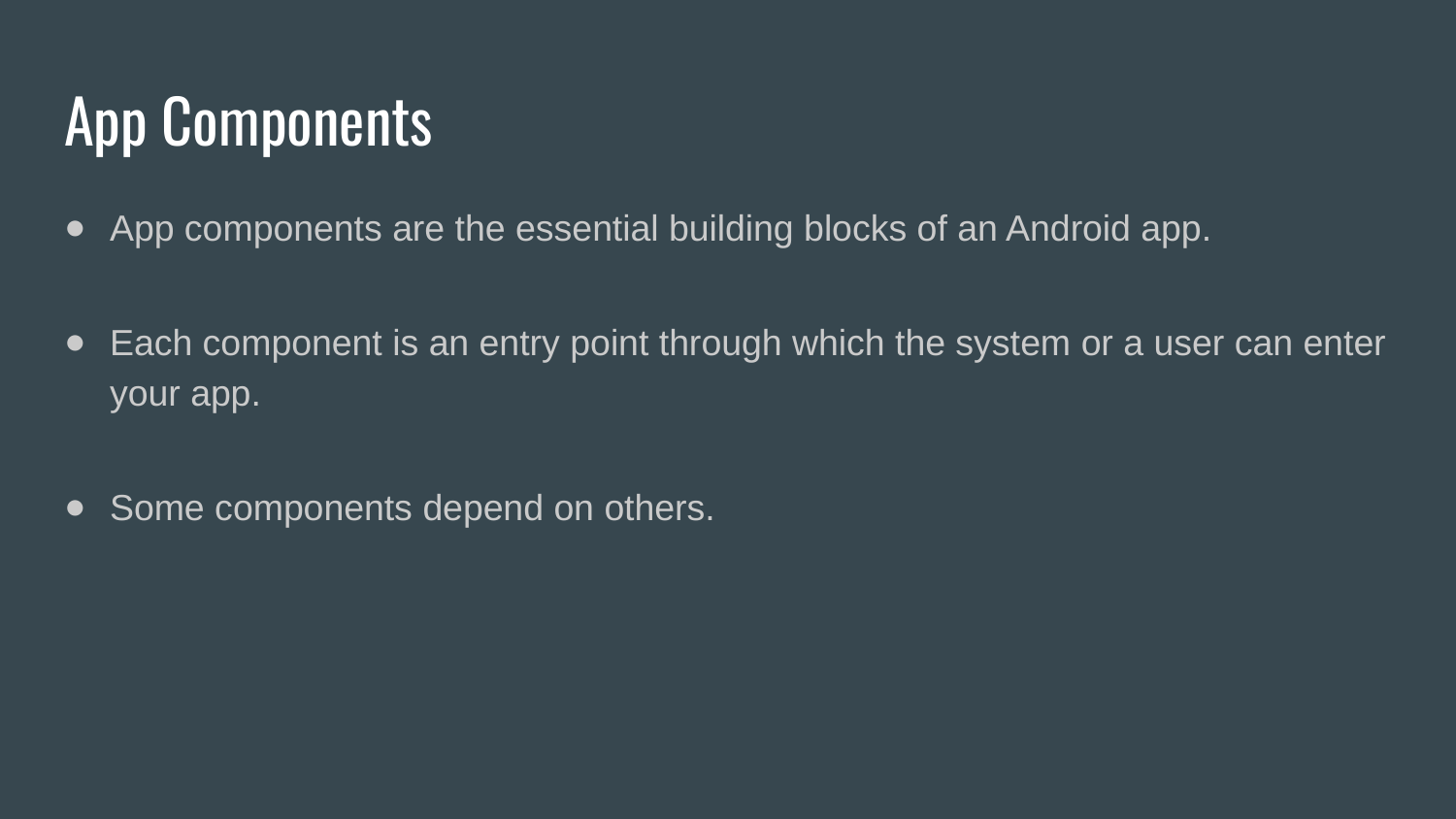

# App Components
App components are the essential building blocks of an Android app.
Each component is an entry point through which the system or a user can enter your app.
Some components depend on others.